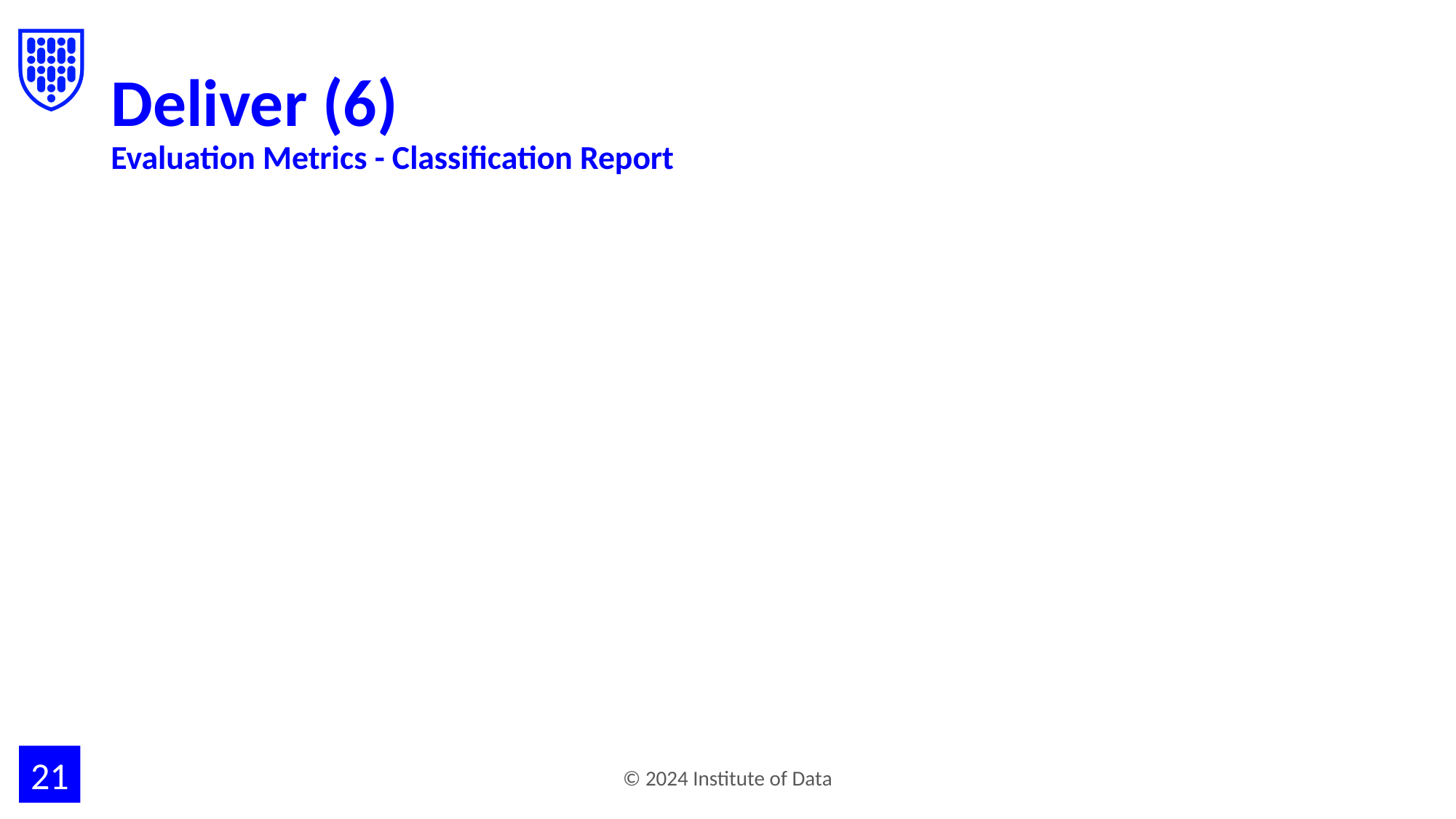

# Deliver (6)
Evaluation Metrics - Classification Report